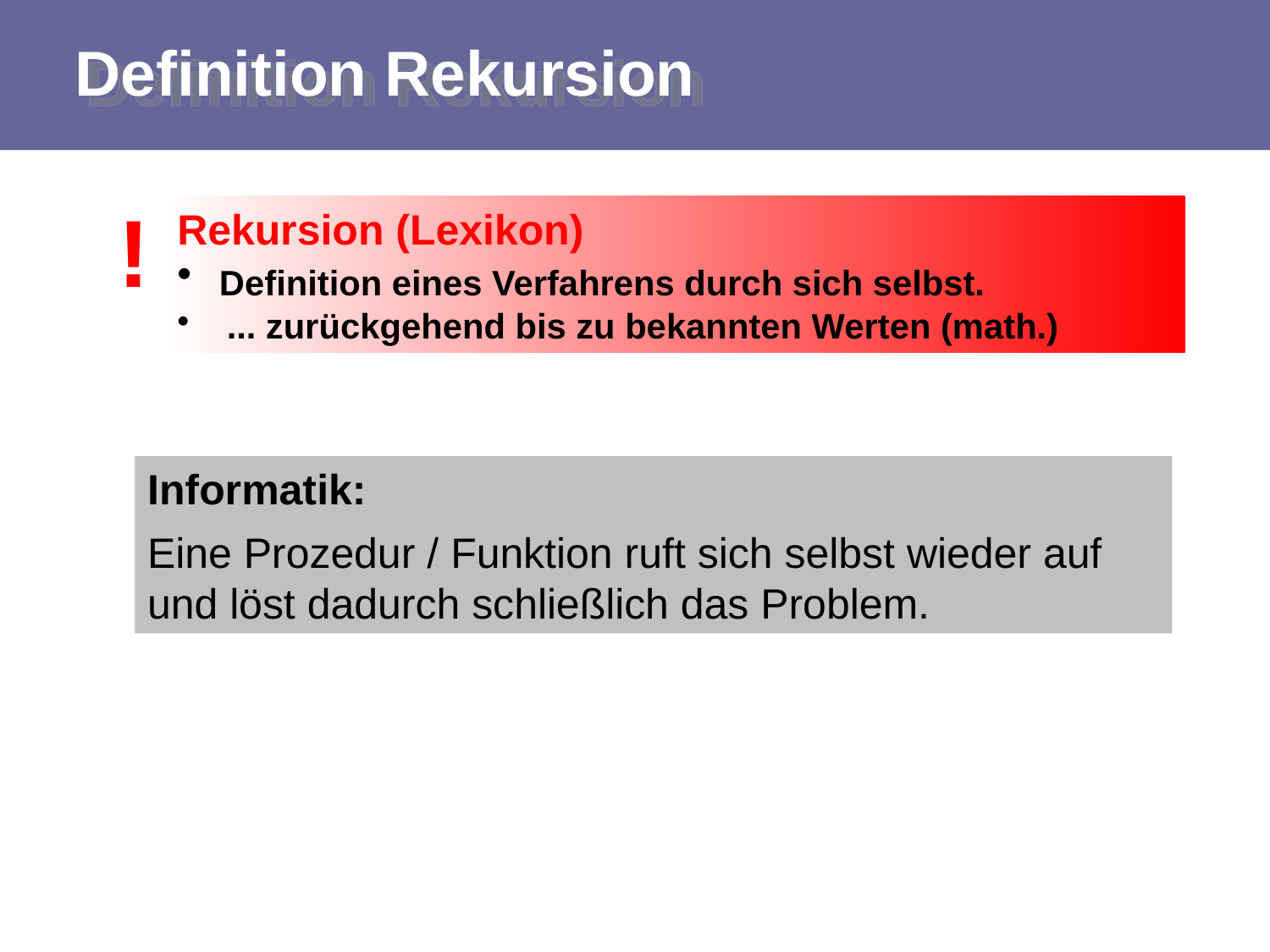

# Definition Rekursion
!
Rekursion (Lexikon)
 Definition eines Verfahrens durch sich selbst.
  ... zurückgehend bis zu bekannten Werten (math.)
Informatik:
Eine Prozedur / Funktion ruft sich selbst wieder auf und löst dadurch schließlich das Problem.